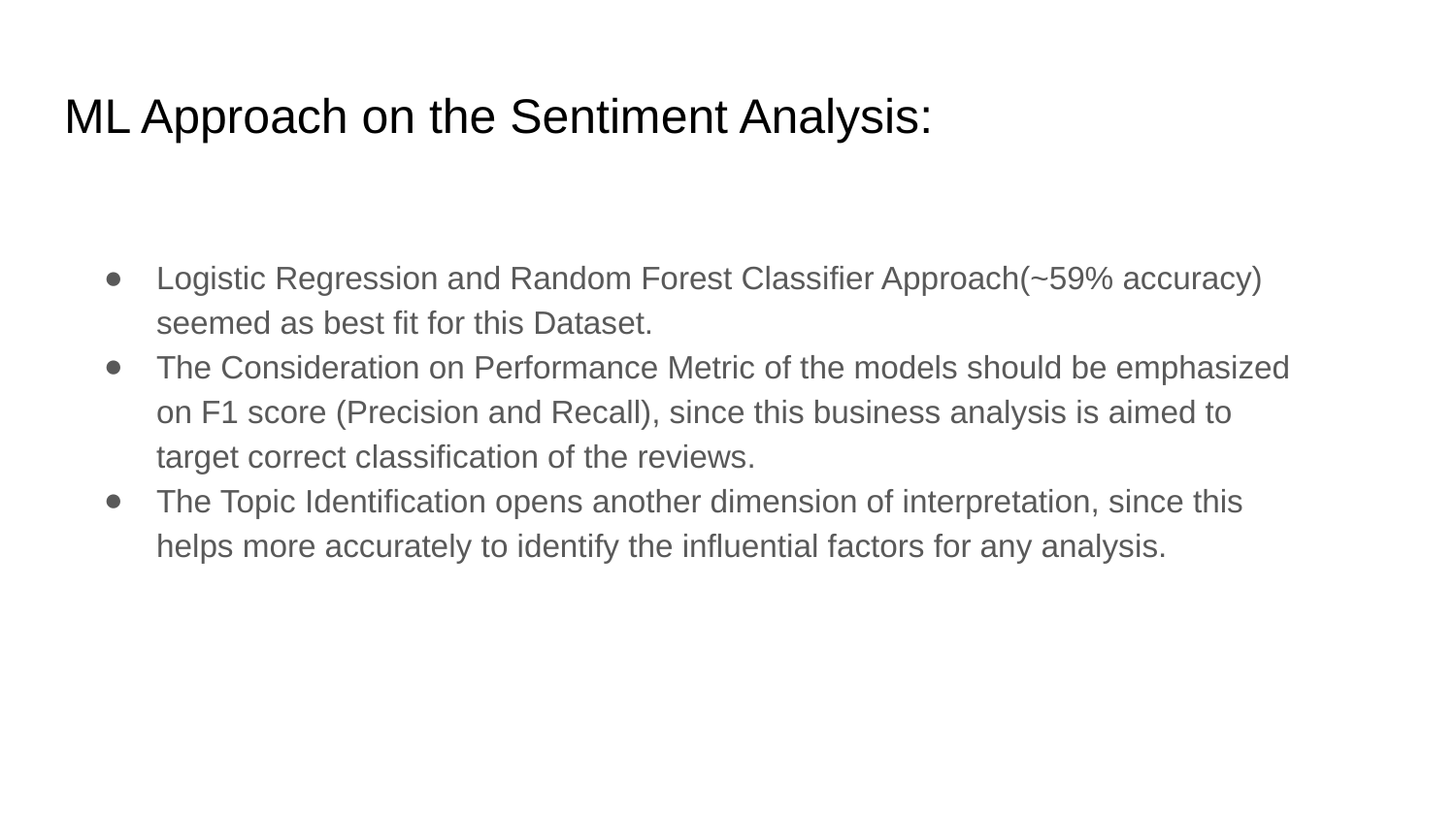

# ML Approach on the Sentiment Analysis:
Logistic Regression and Random Forest Classifier Approach(~59% accuracy) seemed as best fit for this Dataset.
The Consideration on Performance Metric of the models should be emphasized on F1 score (Precision and Recall), since this business analysis is aimed to target correct classification of the reviews.
The Topic Identification opens another dimension of interpretation, since this helps more accurately to identify the influential factors for any analysis.